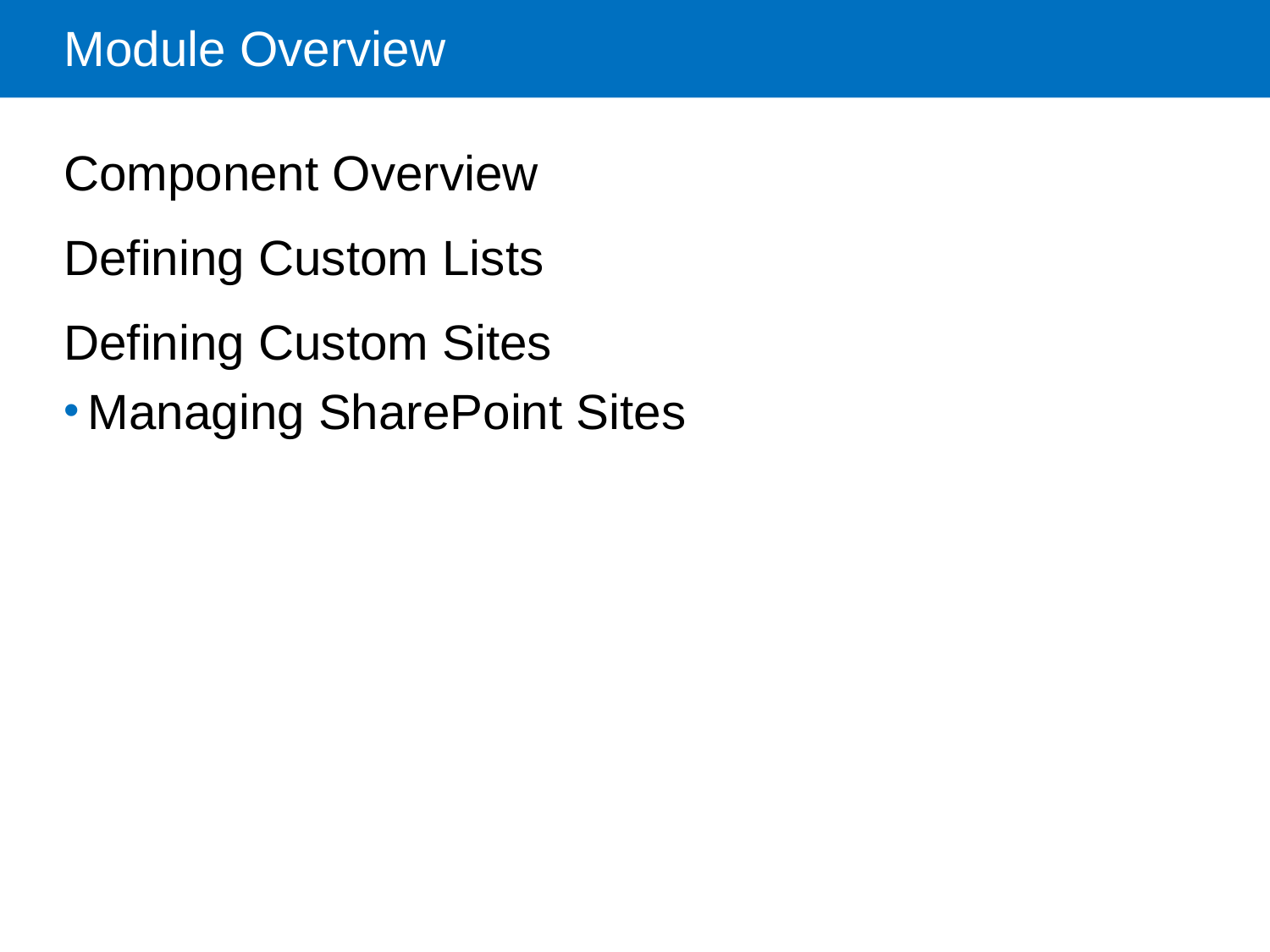

# Module Overview
Component Overview
Defining Custom Lists
Defining Custom Sites
Managing SharePoint Sites